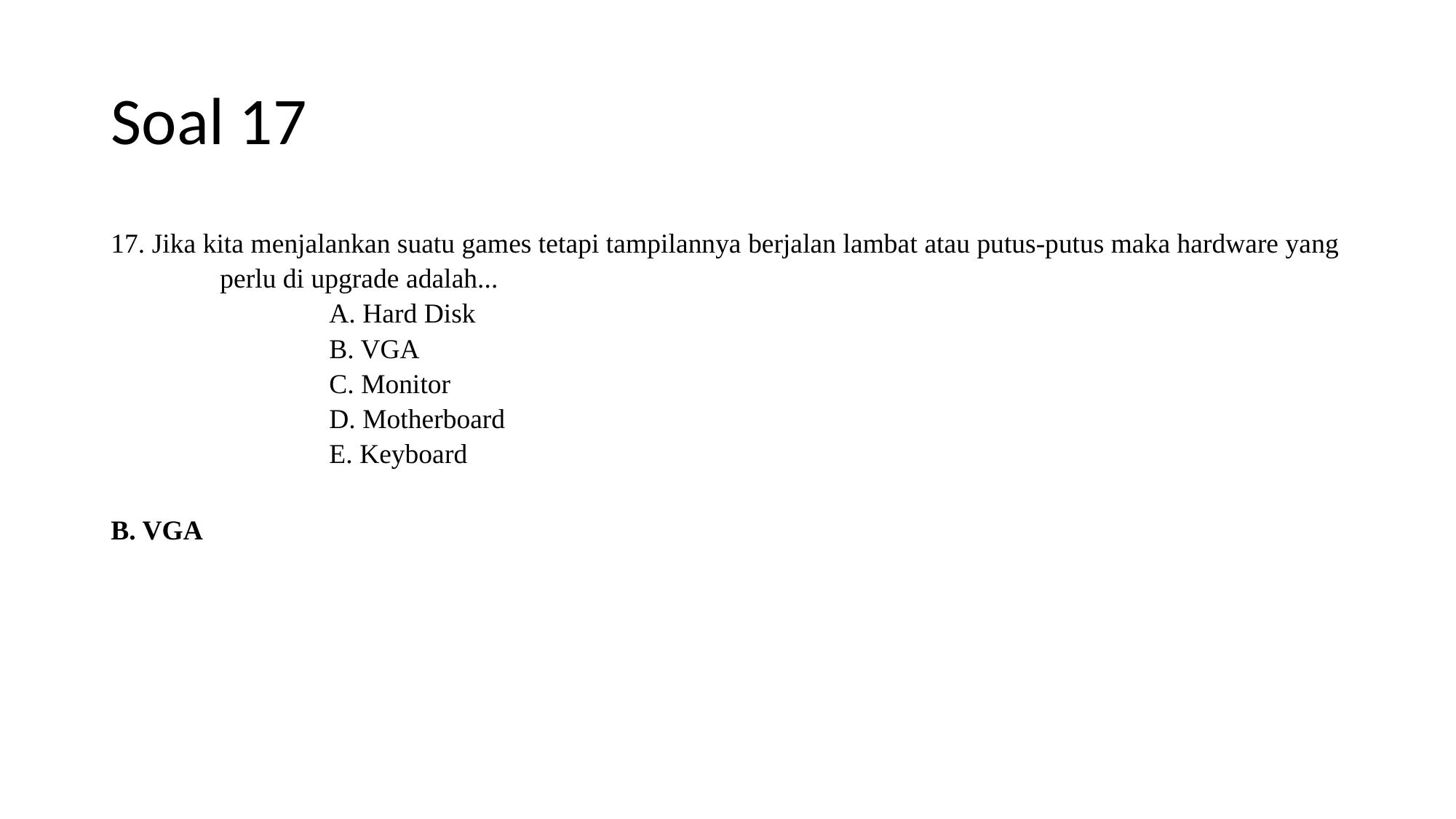

# Soal 17
17. Jika kita menjalankan suatu games tetapi tampilannya berjalan lambat atau putus-putus maka hardware yang 	perlu di upgrade adalah...
		A. Hard Disk
		B. VGA
		C. Monitor
		D. Motherboard
		E. Keyboard
B. VGA